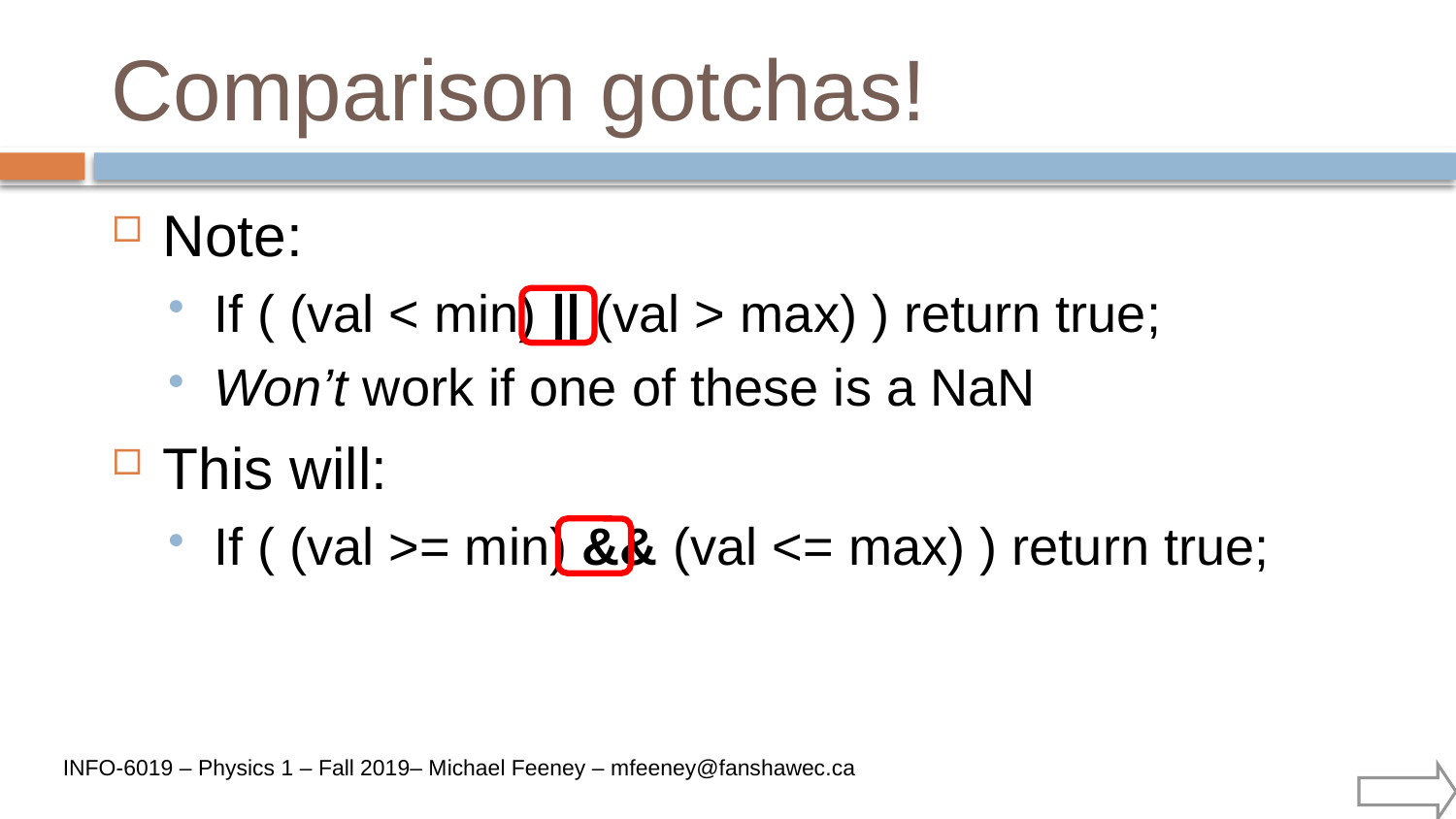

# Comparison gotchas!
Note:
If ( (val < min) || (val > max) ) return true;
Won’t work if one of these is a NaN
This will:
If ( (val >= min) && (val <= max) ) return true;